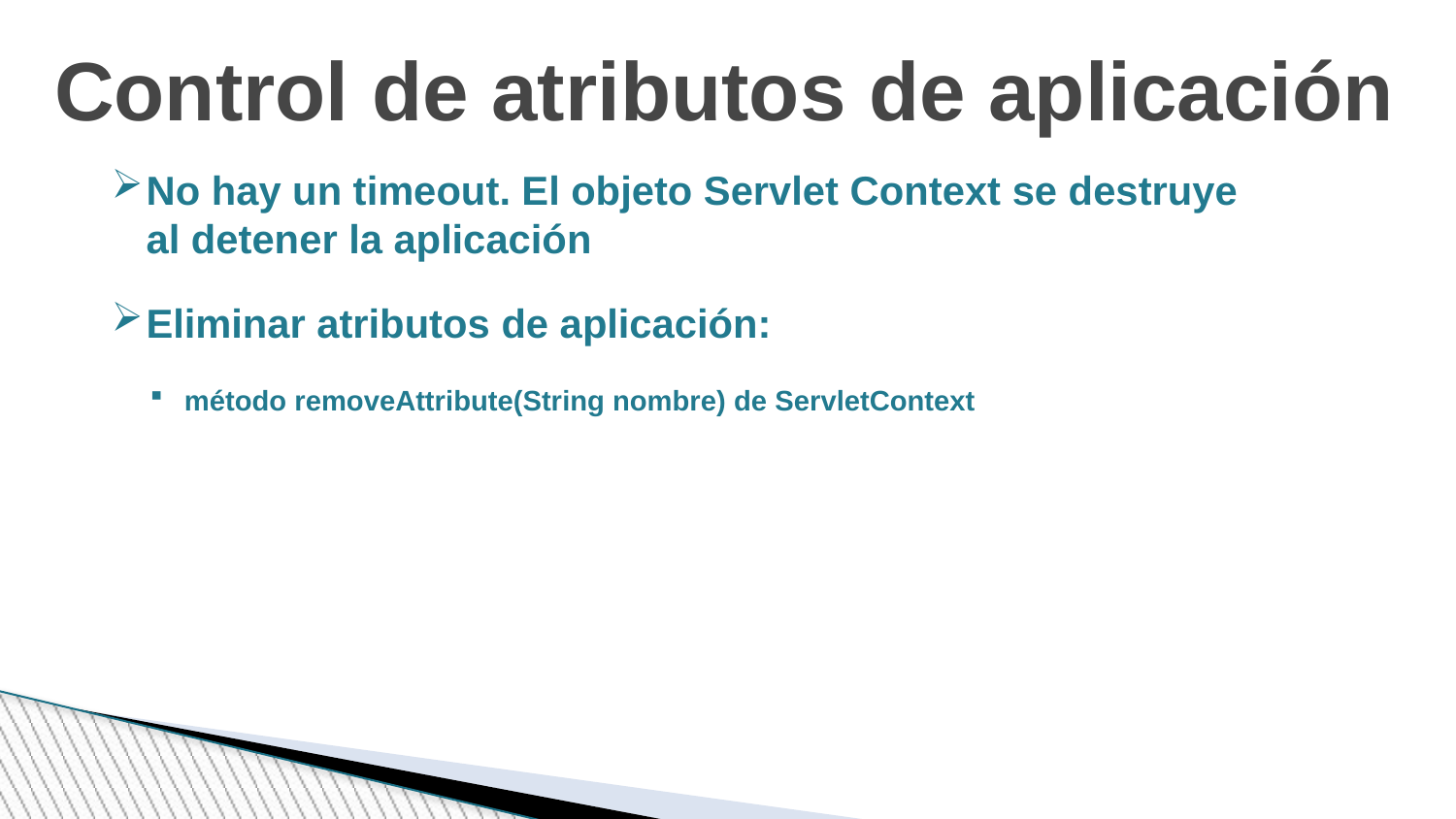

Control de atributos de aplicación
No hay un timeout. El objeto Servlet Context se destruye al detener la aplicación
Eliminar atributos de aplicación:
método removeAttribute(String nombre) de ServletContext